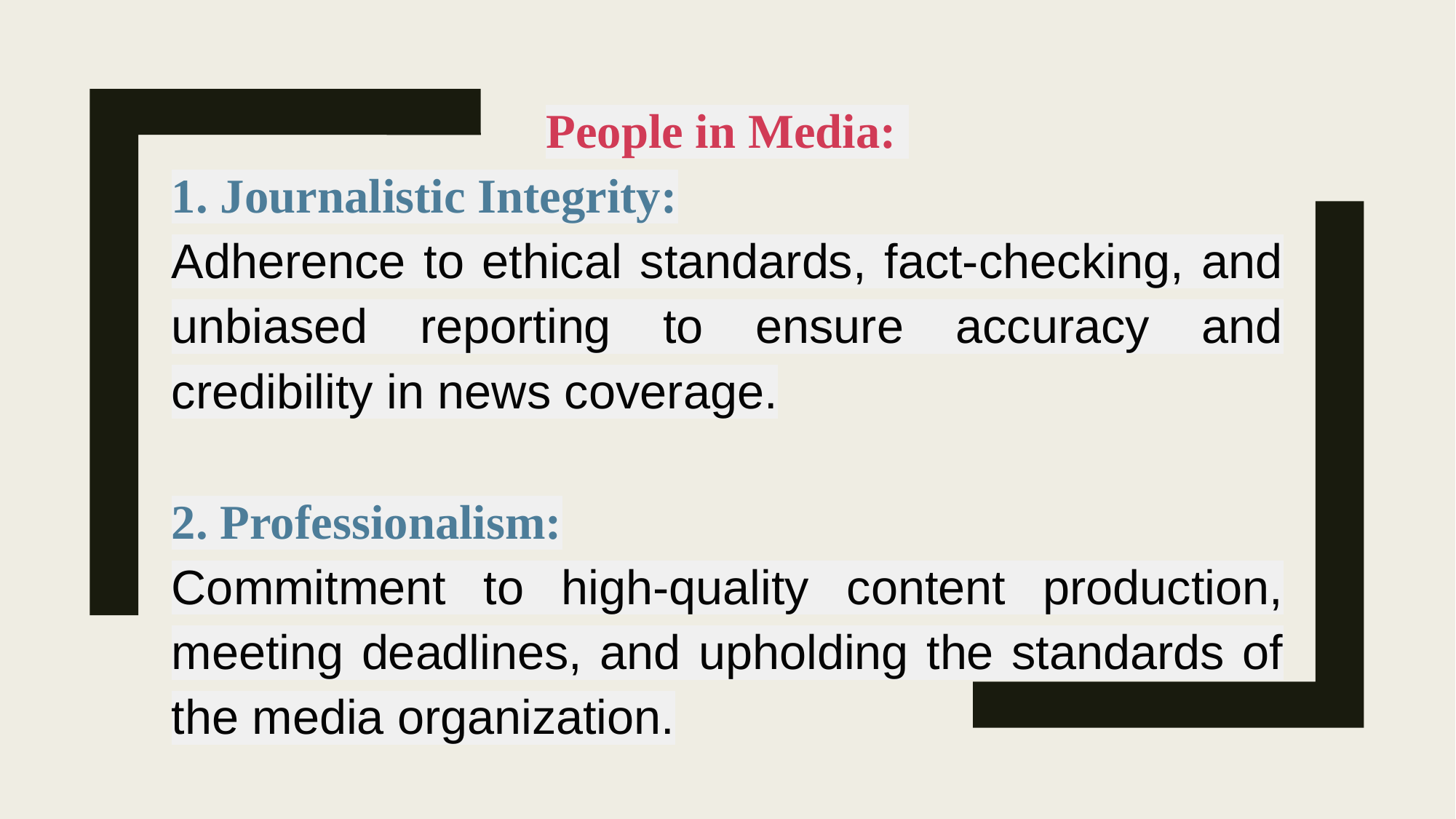

People in Media:
1. Journalistic Integrity:
Adherence to ethical standards, fact-checking, and unbiased reporting to ensure accuracy and credibility in news coverage.

2. Professionalism:
Commitment to high-quality content production, meeting deadlines, and upholding the standards of the media organization.